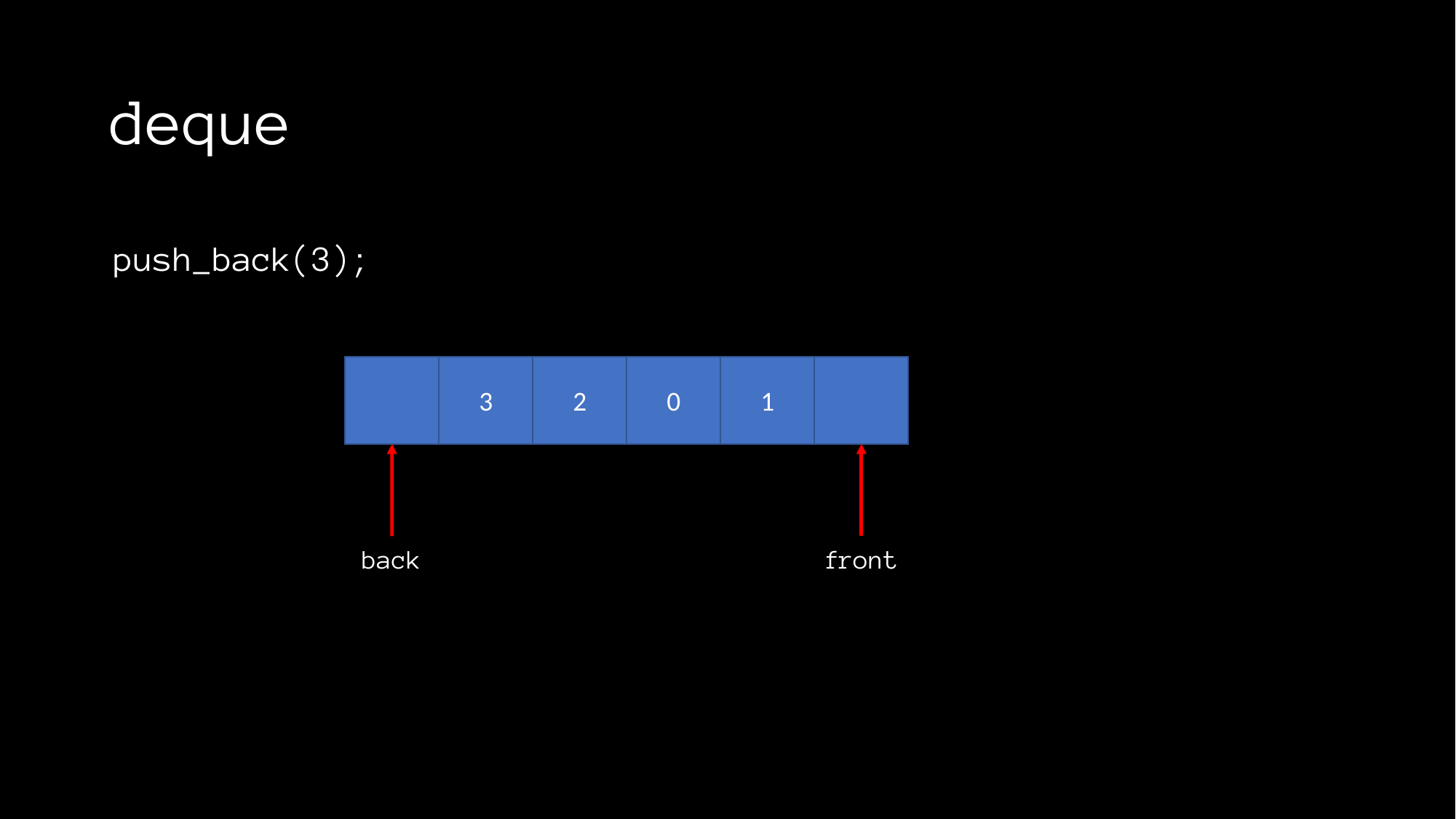

# deque
push_back(3);

2
0
1

3
back
front